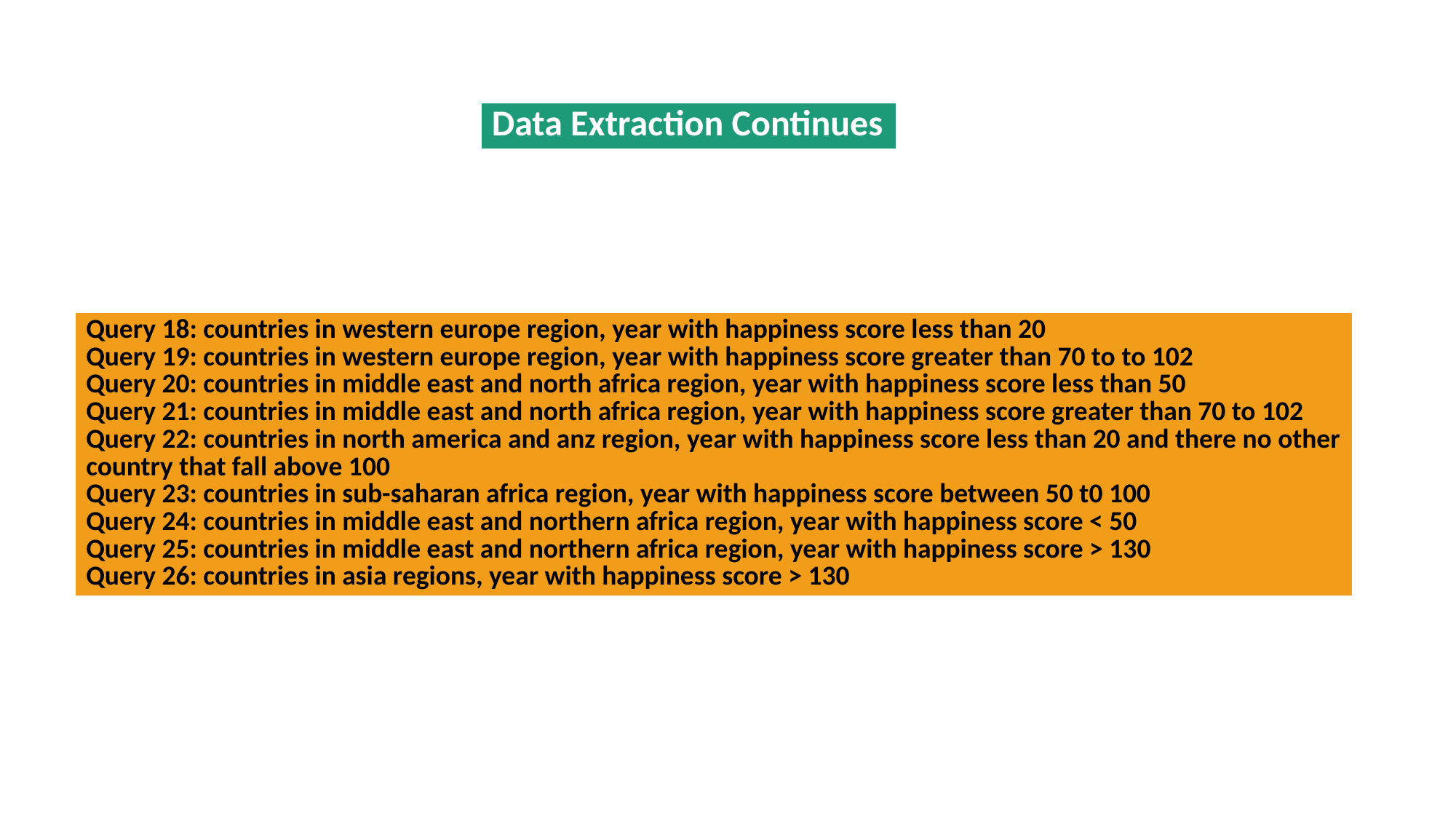

| Data Extraction Continues |
| --- |
| Query 18: countries in western europe region, year with happiness score less than 20 Query 19: countries in western europe region, year with happiness score greater than 70 to to 102 Query 20: countries in middle east and north africa region, year with happiness score less than 50 Query 21: countries in middle east and north africa region, year with happiness score greater than 70 to 102 Query 22: countries in north america and anz region, year with happiness score less than 20 and there no other country that fall above 100 Query 23: countries in sub-saharan africa region, year with happiness score between 50 t0 100 Query 24: countries in middle east and northern africa region, year with happiness score < 50 Query 25: countries in middle east and northern africa region, year with happiness score > 130 Query 26: countries in asia regions, year with happiness score > 130 |
| --- |